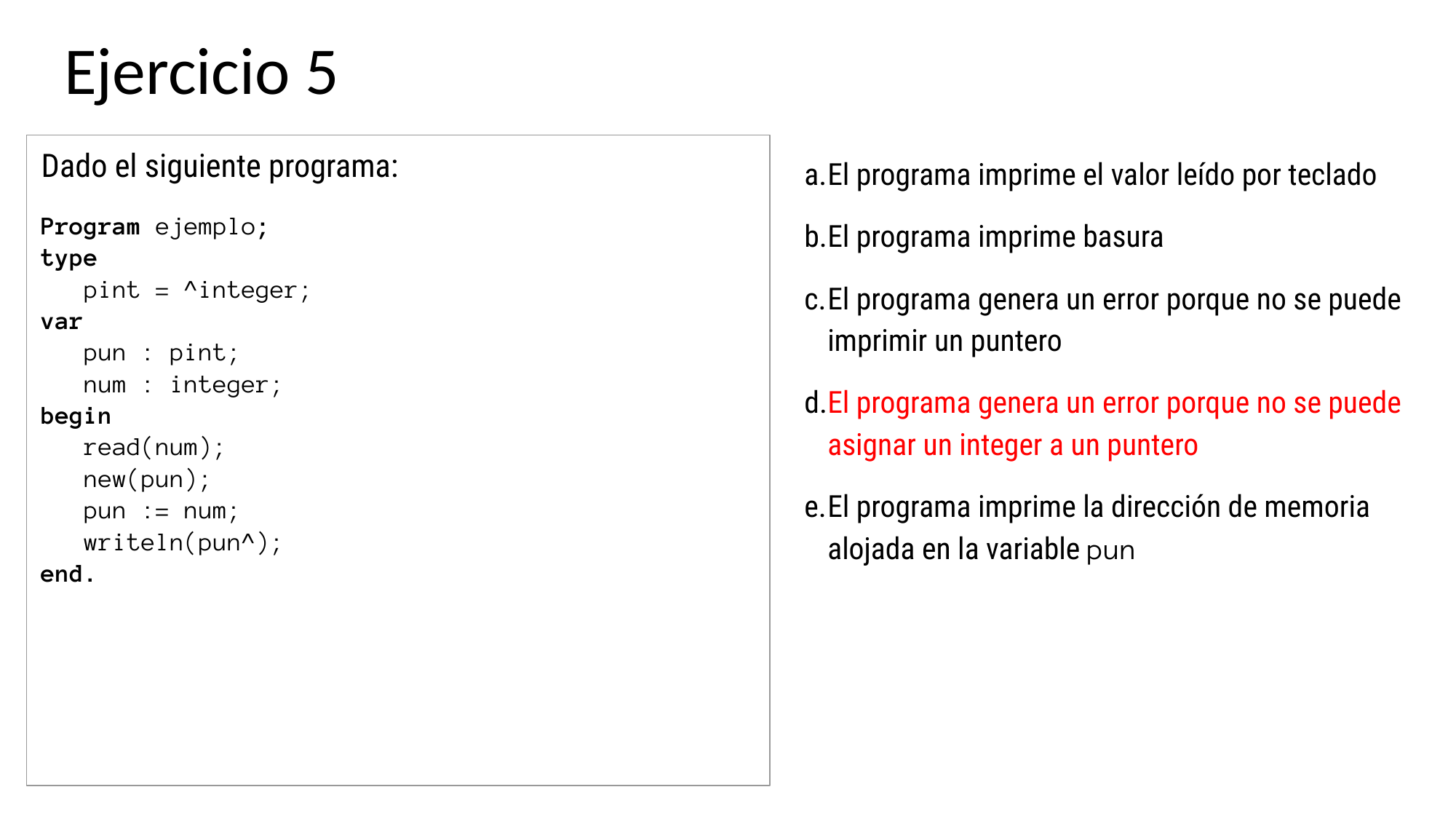

# Ejercicio 5
Dado el siguiente programa:

Program ejemplo;
type
   pint = ^integer;
var
   pun : pint;
   num : integer;
begin
   read(num);
   new(pun);
   pun := num;
   writeln(pun^);
end.

El programa imprime el valor leído por teclado
El programa imprime basura
El programa genera un error porque no se puede imprimir un puntero
El programa genera un error porque no se puede asignar un integer a un puntero
El programa imprime la dirección de memoria alojada en la variable pun